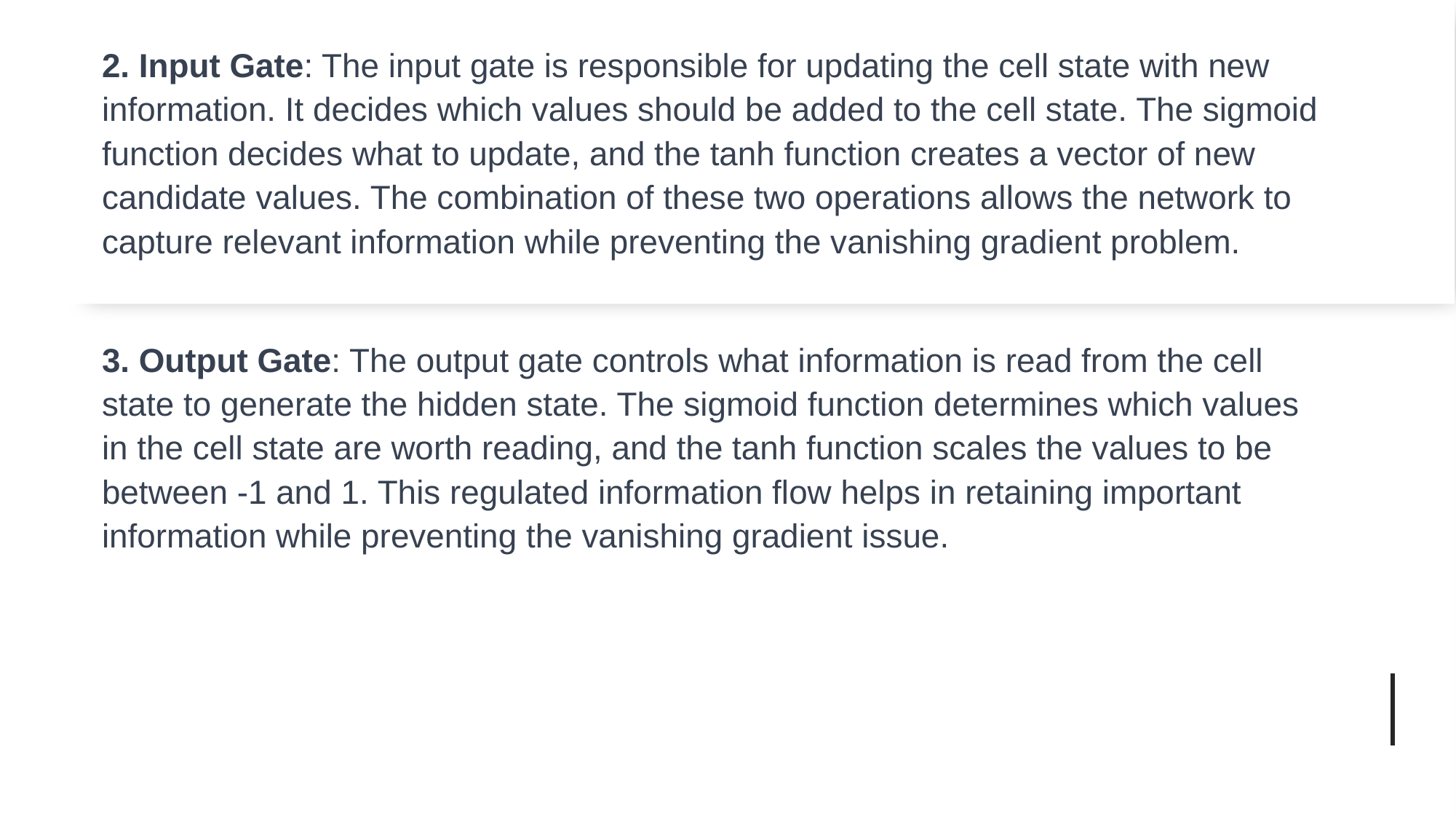

#
2. Input Gate: The input gate is responsible for updating the cell state with new information. It decides which values should be added to the cell state. The sigmoid function decides what to update, and the tanh function creates a vector of new candidate values. The combination of these two operations allows the network to capture relevant information while preventing the vanishing gradient problem.

3. Output Gate: The output gate controls what information is read from the cell state to generate the hidden state. The sigmoid function determines which values in the cell state are worth reading, and the tanh function scales the values to be between -1 and 1. This regulated information flow helps in retaining important information while preventing the vanishing gradient issue.